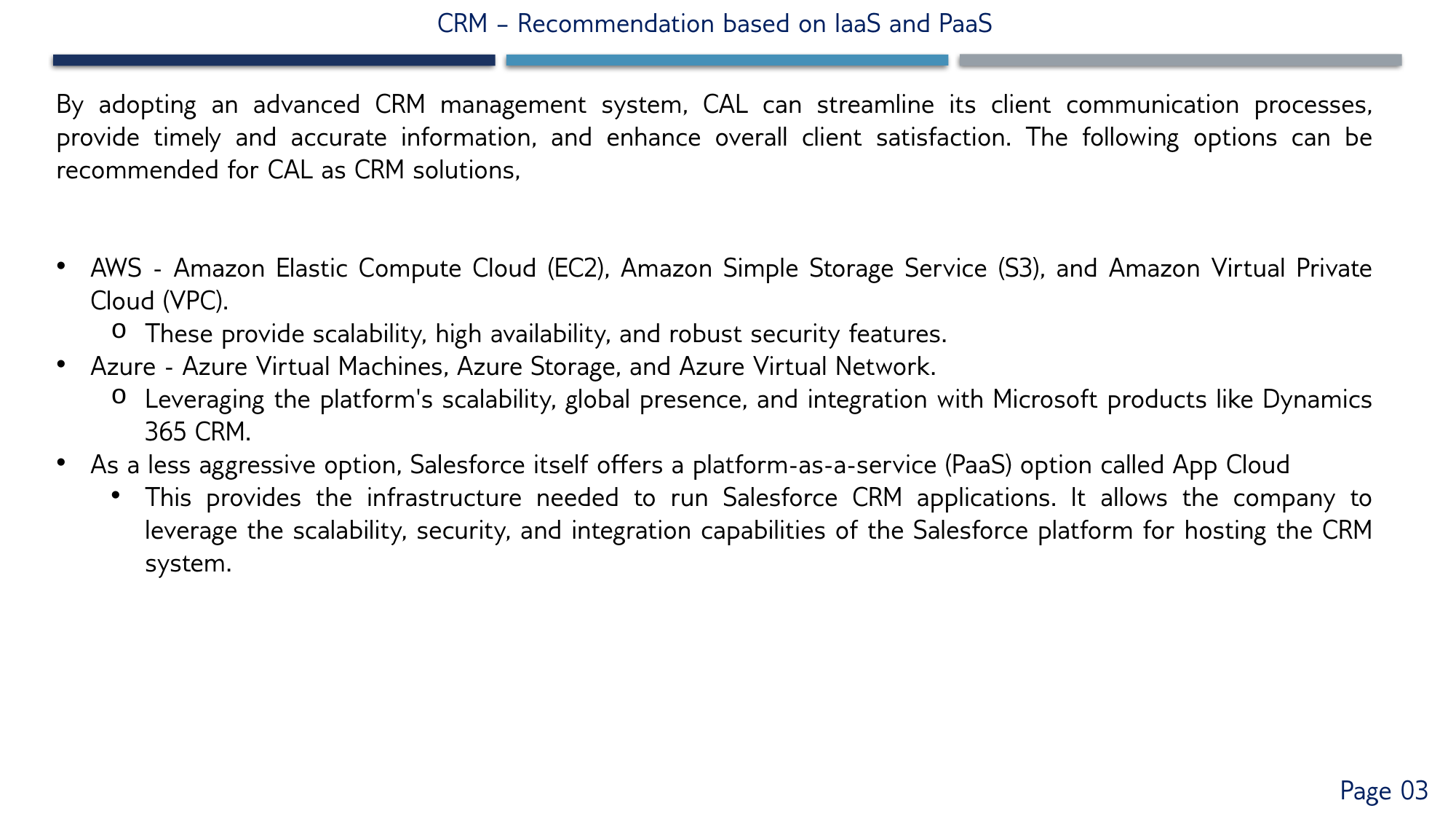

CRM – Recommendation based on IaaS and PaaS
By adopting an advanced CRM management system, CAL can streamline its client communication processes, provide timely and accurate information, and enhance overall client satisfaction. The following options can be recommended for CAL as CRM solutions,

AWS - Amazon Elastic Compute Cloud (EC2), Amazon Simple Storage Service (S3), and Amazon Virtual Private Cloud (VPC).
These provide scalability, high availability, and robust security features.
Azure - Azure Virtual Machines, Azure Storage, and Azure Virtual Network.
Leveraging the platform's scalability, global presence, and integration with Microsoft products like Dynamics 365 CRM.
As a less aggressive option, Salesforce itself offers a platform-as-a-service (PaaS) option called App Cloud
This provides the infrastructure needed to run Salesforce CRM applications. It allows the company to leverage the scalability, security, and integration capabilities of the Salesforce platform for hosting the CRM system.
Page 03